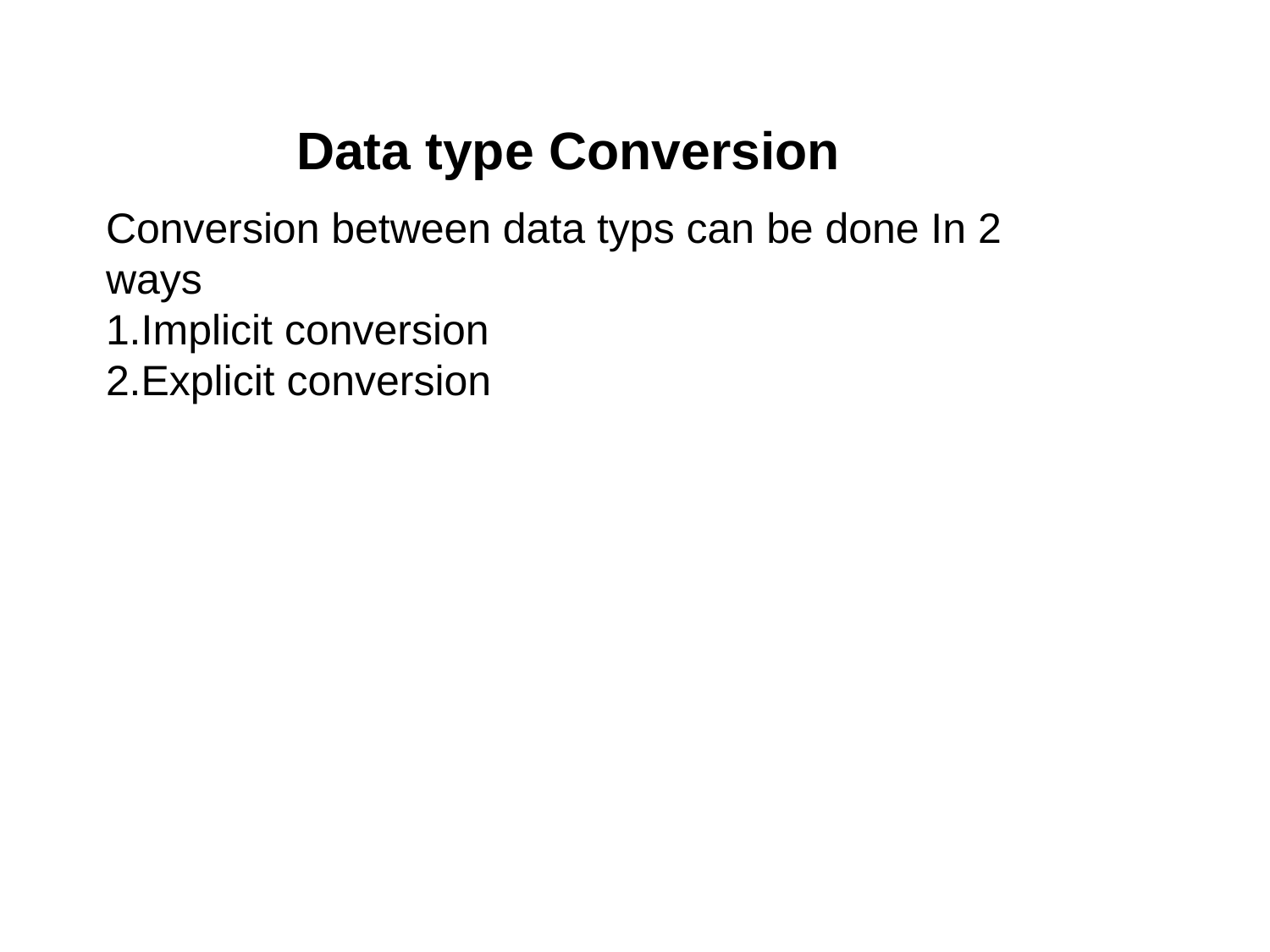

# Data type Conversion
Conversion between data typs can be done In 2 ways
1.Implicit conversion
2.Explicit conversion